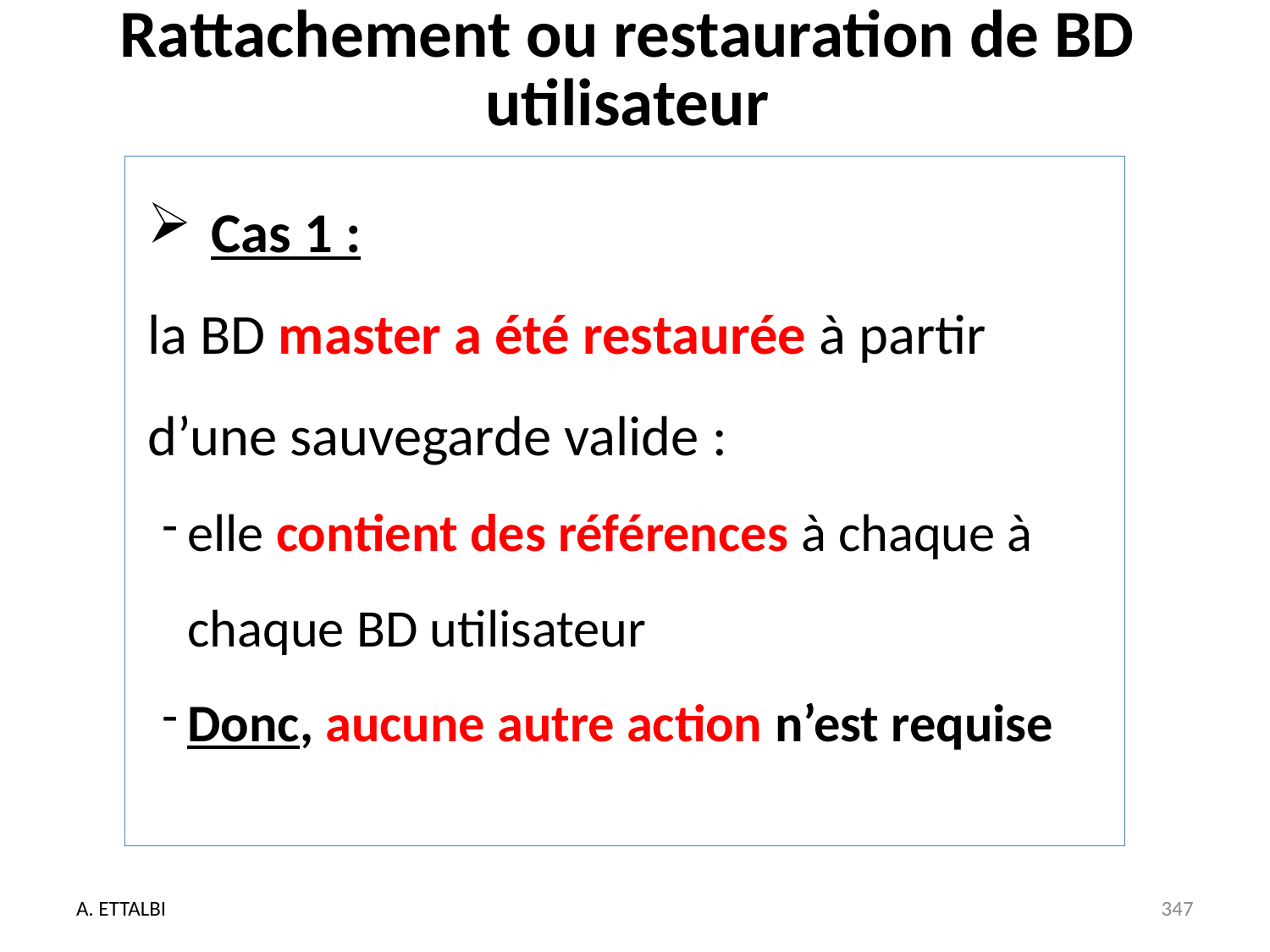

# Rattachement ou restauration de BD utilisateur
Cas 1 :
la BD master a été restaurée à partir d’une sauvegarde valide :
elle contient des références à chaque à chaque BD utilisateur
Donc, aucune autre action n’est requise
A. ETTALBI
347